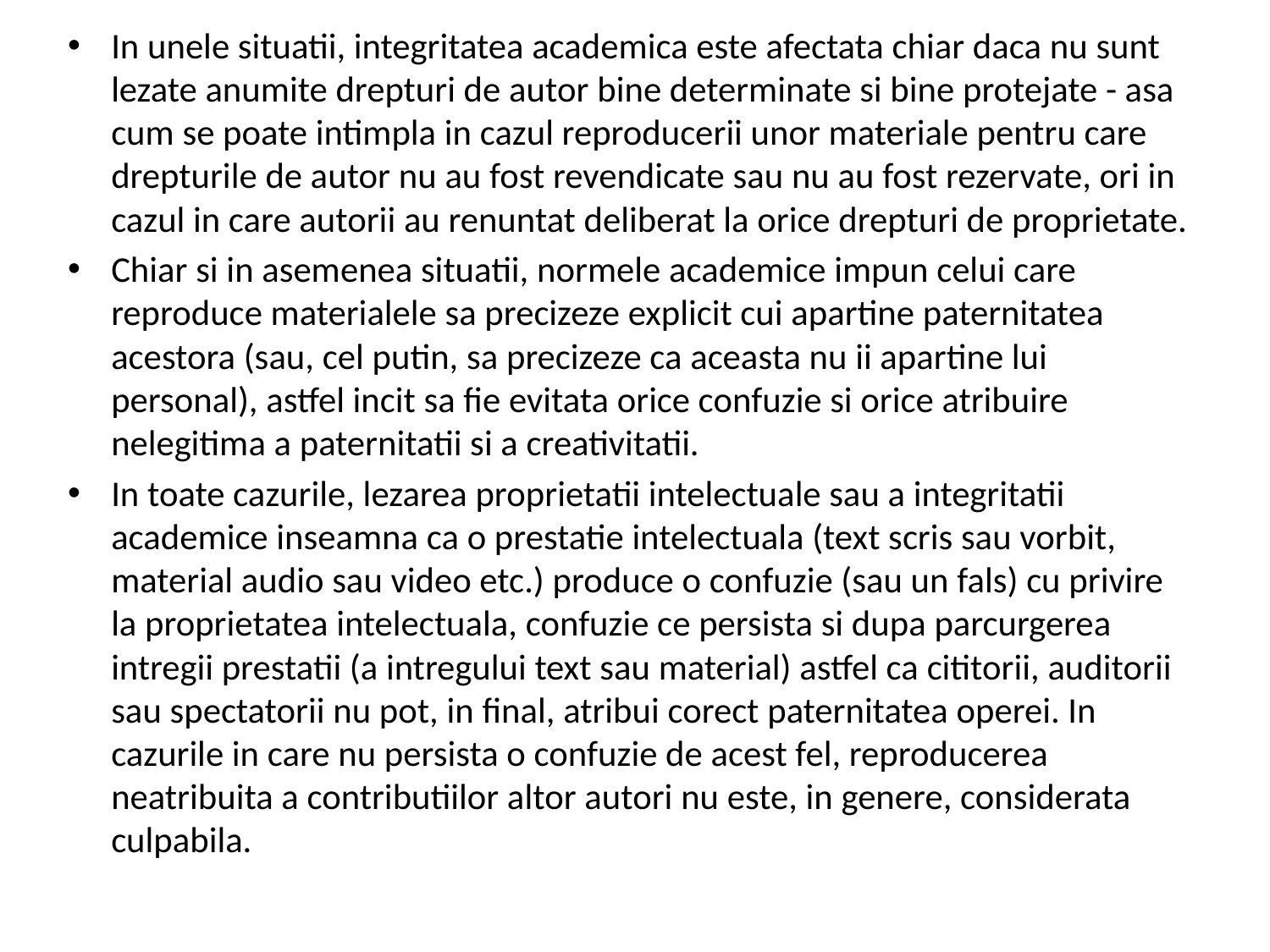

In unele situatii, integritatea academica este afectata chiar daca nu sunt lezate anumite drepturi de autor bine determinate si bine protejate - asa cum se poate intimpla in cazul reproducerii unor materiale pentru care drepturile de autor nu au fost revendicate sau nu au fost rezervate, ori in cazul in care autorii au renuntat deliberat la orice drepturi de proprietate.
Chiar si in asemenea situatii, normele academice impun celui care reproduce materialele sa precizeze explicit cui apartine paternitatea acestora (sau, cel putin, sa precizeze ca aceasta nu ii apartine lui personal), astfel incit sa fie evitata orice confuzie si orice atribuire nelegitima a paternitatii si a creativitatii.
In toate cazurile, lezarea proprietatii intelectuale sau a integritatii academice inseamna ca o prestatie intelectuala (text scris sau vorbit, material audio sau video etc.) produce o confuzie (sau un fals) cu privire la proprietatea intelectuala, confuzie ce persista si dupa parcurgerea intregii prestatii (a intregului text sau material) astfel ca cititorii, auditorii sau spectatorii nu pot, in final, atribui corect paternitatea operei. In cazurile in care nu persista o confuzie de acest fel, reproducerea neatribuita a contributiilor altor autori nu este, in genere, considerata culpabila.